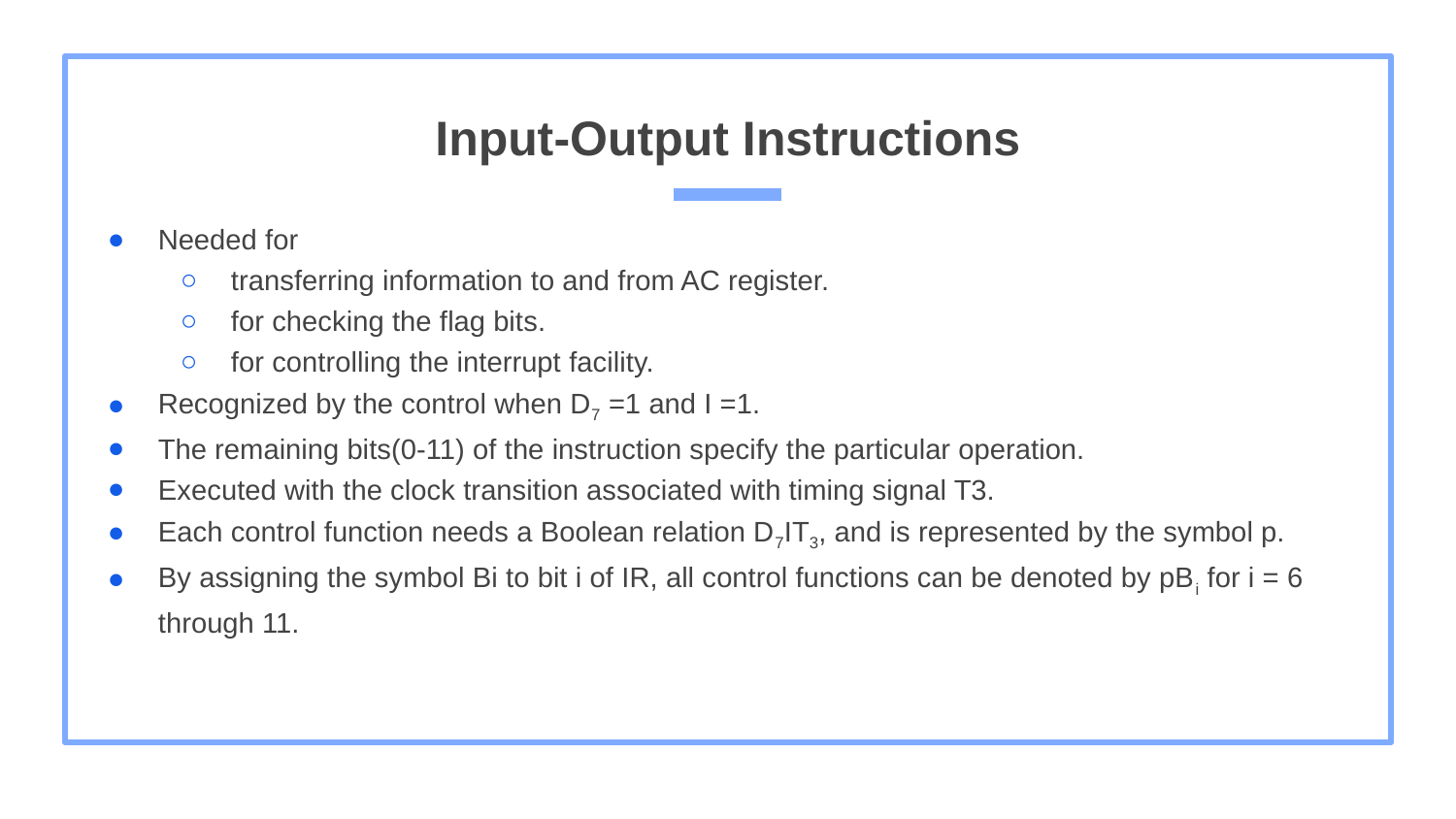

# Input-Output Instructions
Needed for
transferring information to and from AC register.
for checking the flag bits.
for controlling the interrupt facility.
Recognized by the control when D7 =1 and I =1.
The remaining bits(0-11) of the instruction specify the particular operation.
Executed with the clock transition associated with timing signal T3.
Each control function needs a Boolean relation D7IT3, and is represented by the symbol p.
By assigning the symbol Bi to bit i of IR, all control functions can be denoted by pBi for i = 6 through 11.